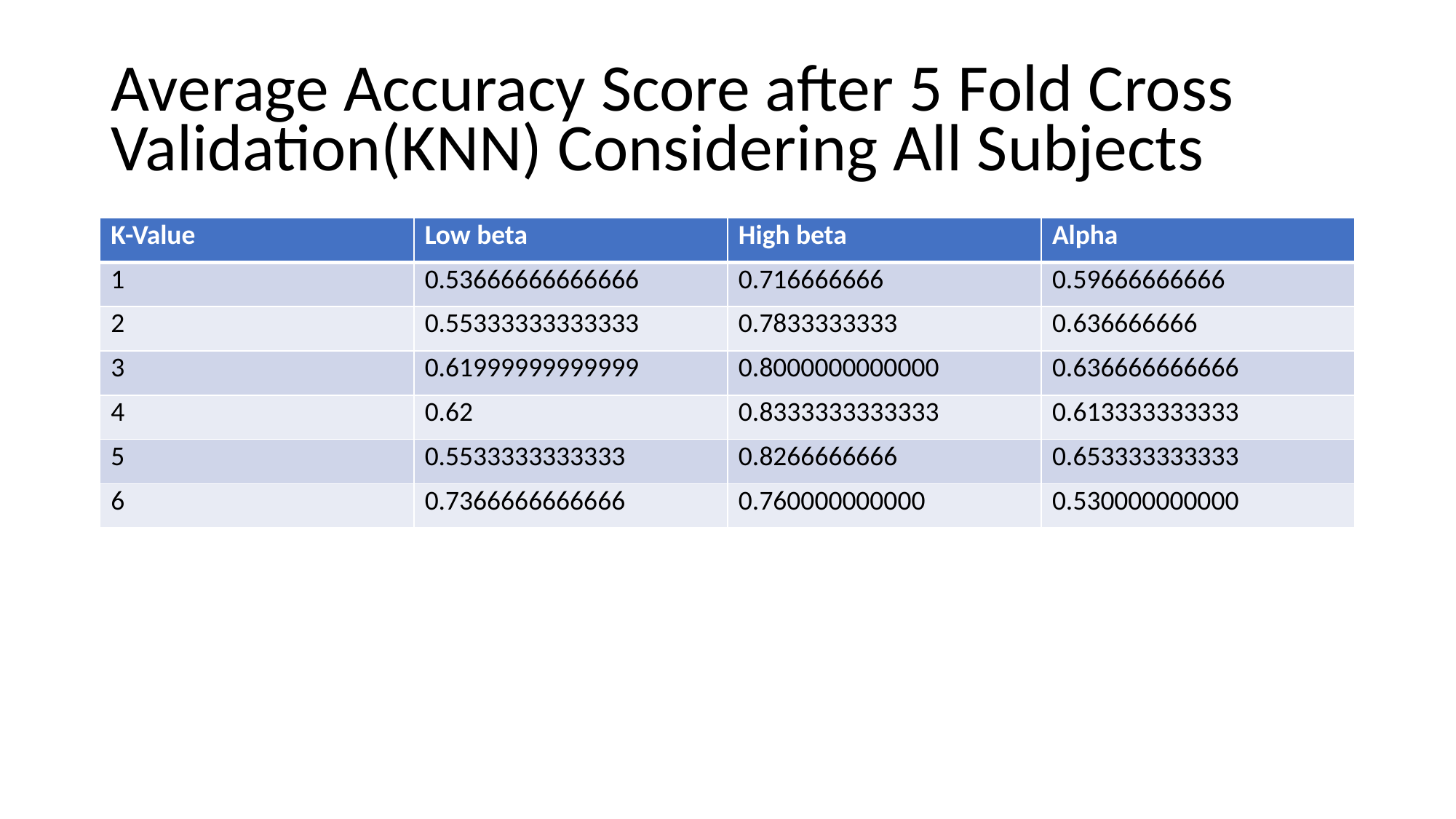

# Average Accuracy Score after 5 Fold Cross Validation(KNN) Considering All Subjects
| K-Value | Low beta | High beta | Alpha |
| --- | --- | --- | --- |
| 1 | 0.53666666666666 | 0.716666666 | 0.59666666666 |
| 2 | 0.55333333333333 | 0.7833333333 | 0.636666666 |
| 3 | 0.61999999999999 | 0.8000000000000 | 0.636666666666 |
| 4 | 0.62 | 0.8333333333333 | 0.613333333333 |
| 5 | 0.5533333333333 | 0.8266666666 | 0.653333333333 |
| 6 | 0.7366666666666 | 0.760000000000 | 0.530000000000 |